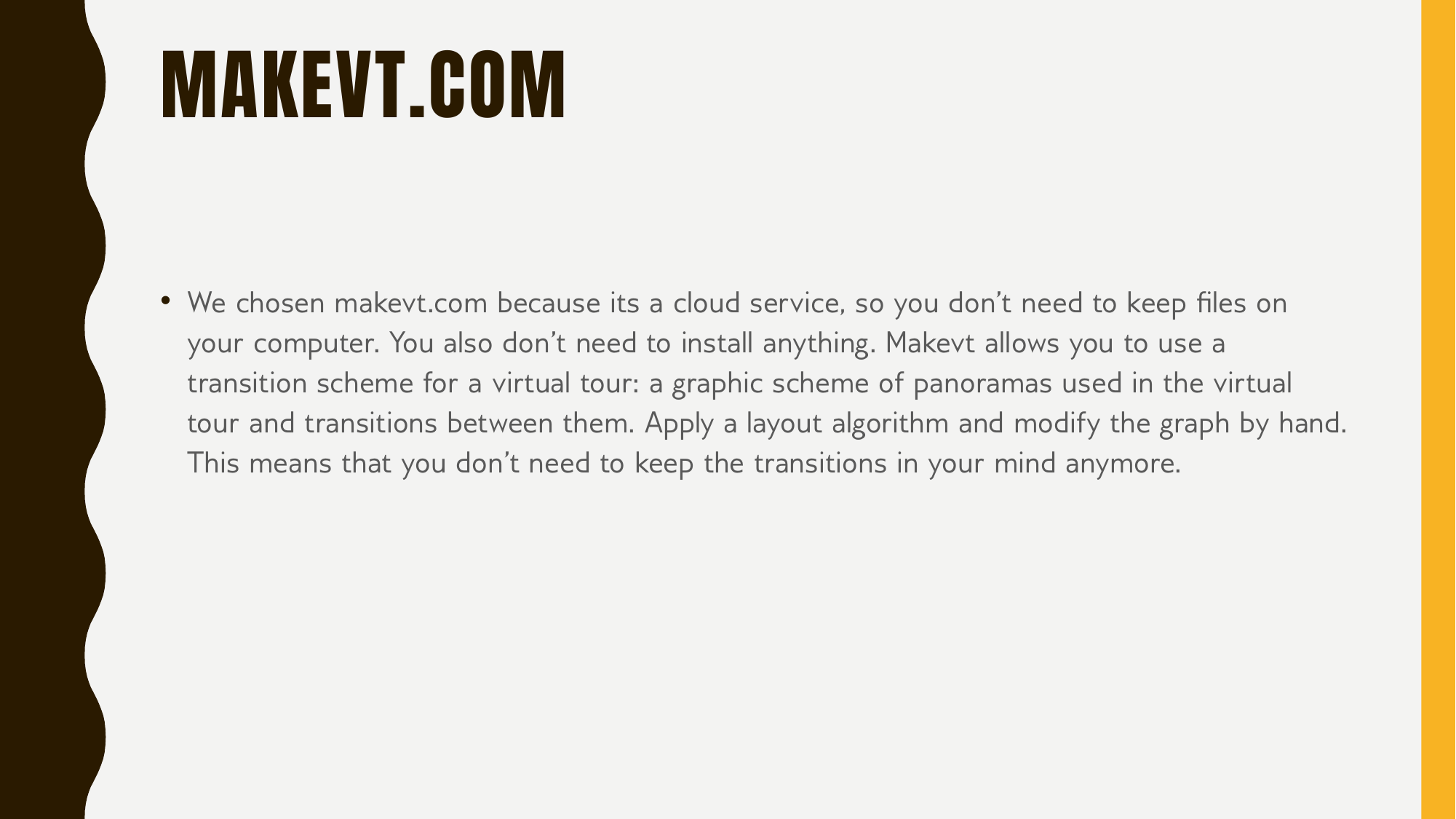

# MAKEVT.com
We chosen makevt.com because its a cloud service, so you don’t need to keep files on your computer. You also don’t need to install anything. Makevt allows you to use a transition scheme for a virtual tour: a graphic scheme of panoramas used in the virtual tour and transitions between them. Apply a layout algorithm and modify the graph by hand. This means that you don’t need to keep the transitions in your mind anymore.